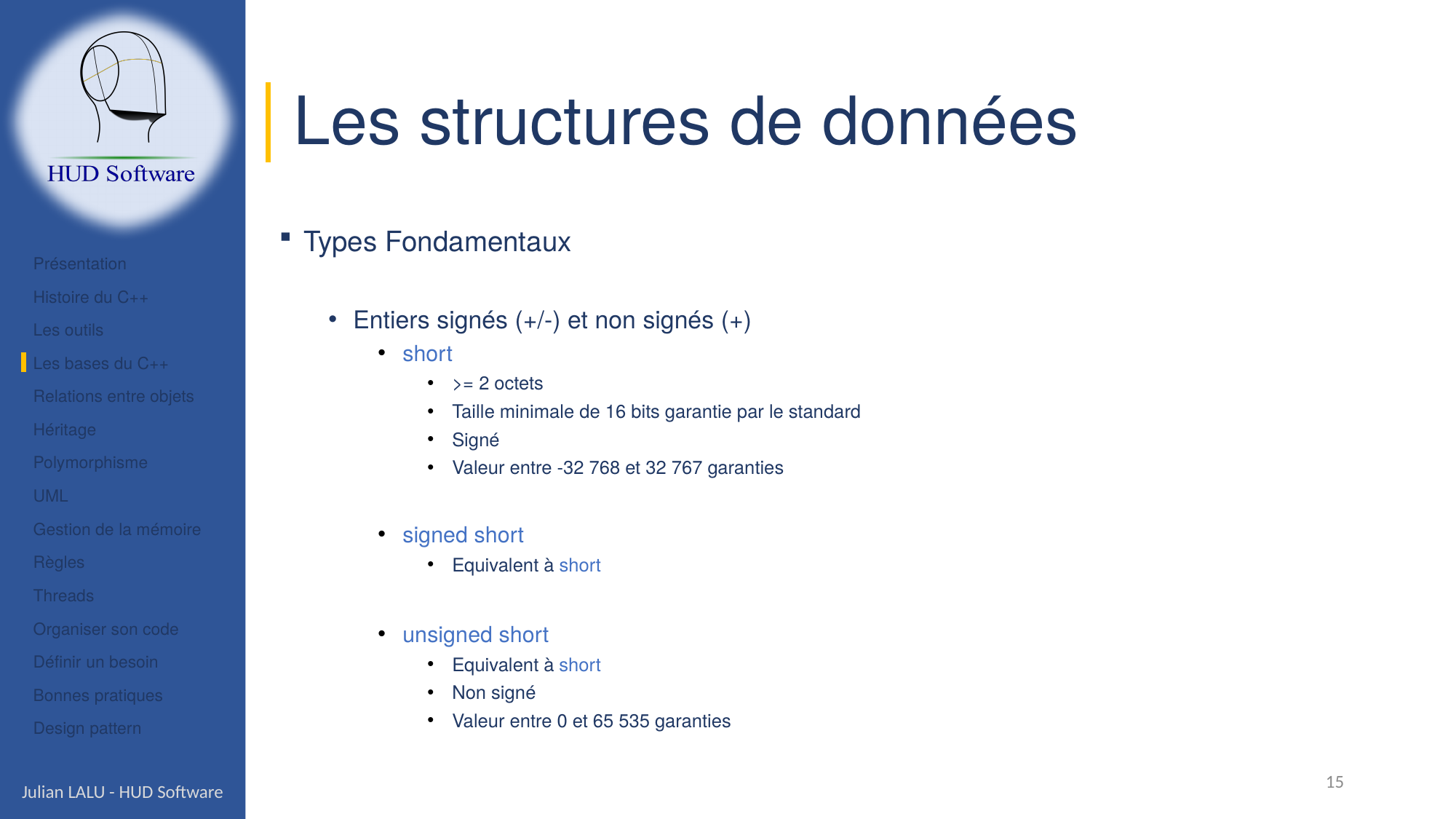

# Les structures de données
Types Fondamentaux

Entiers signés (+/-) et non signés (+)
short
>= 2 octets
Taille minimale de 16 bits garantie par le standard
Signé
Valeur entre -32 768 et 32 767 garanties

signed short
Equivalent à short

unsigned short
Equivalent à short
Non signé
Valeur entre 0 et 65 535 garanties
Présentation
Histoire du C++
Les outils
Les bases du C++
Relations entre objets
Héritage
Polymorphisme
UML
Gestion de la mémoire
Règles
Threads
Organiser son code
Définir un besoin
Bonnes pratiques
Design pattern
15